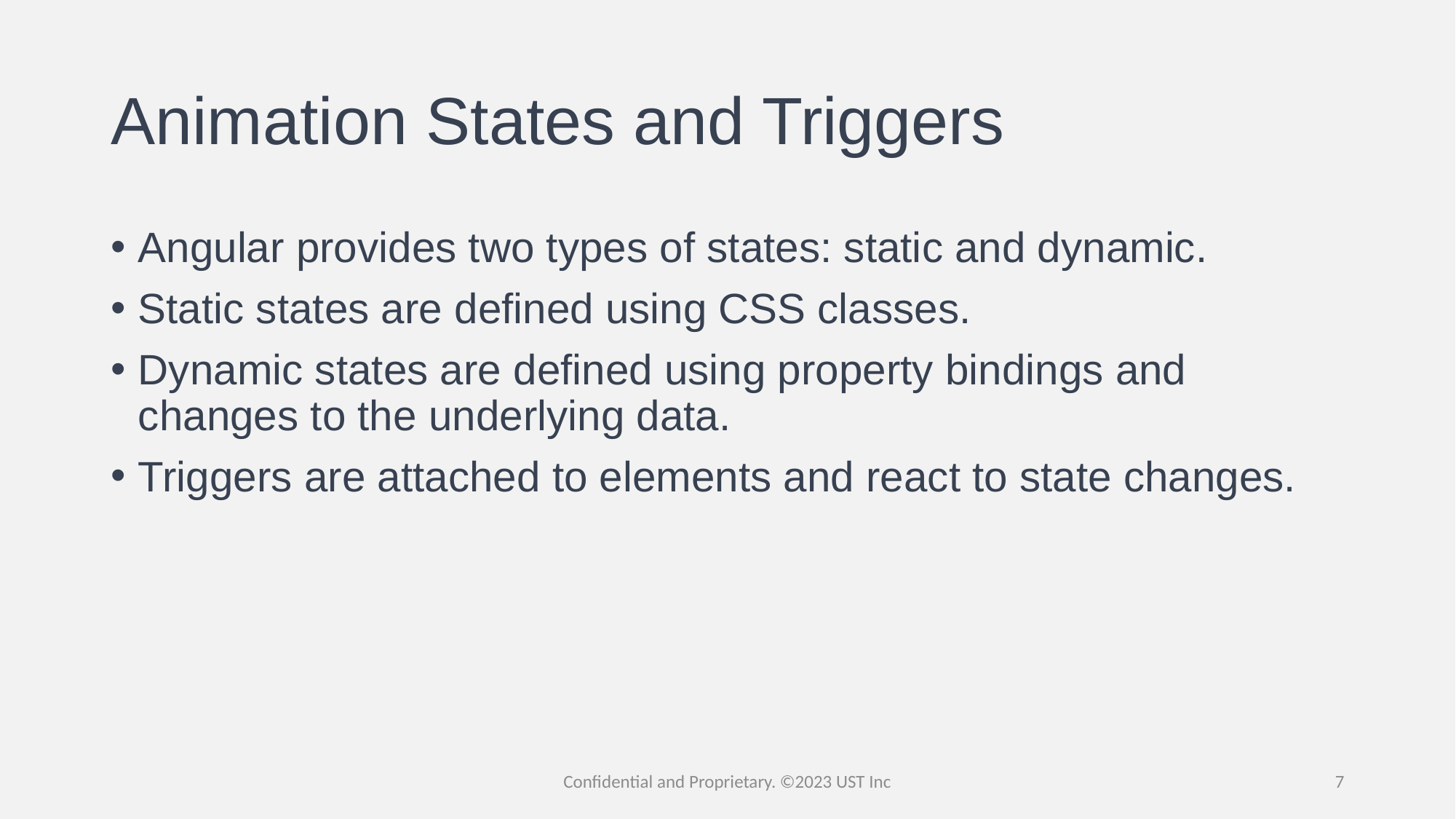

# Animation States and Triggers
Angular provides two types of states: static and dynamic.
Static states are defined using CSS classes.
Dynamic states are defined using property bindings and changes to the underlying data.
Triggers are attached to elements and react to state changes.

Confidential and Proprietary. ©2023 UST Inc
7